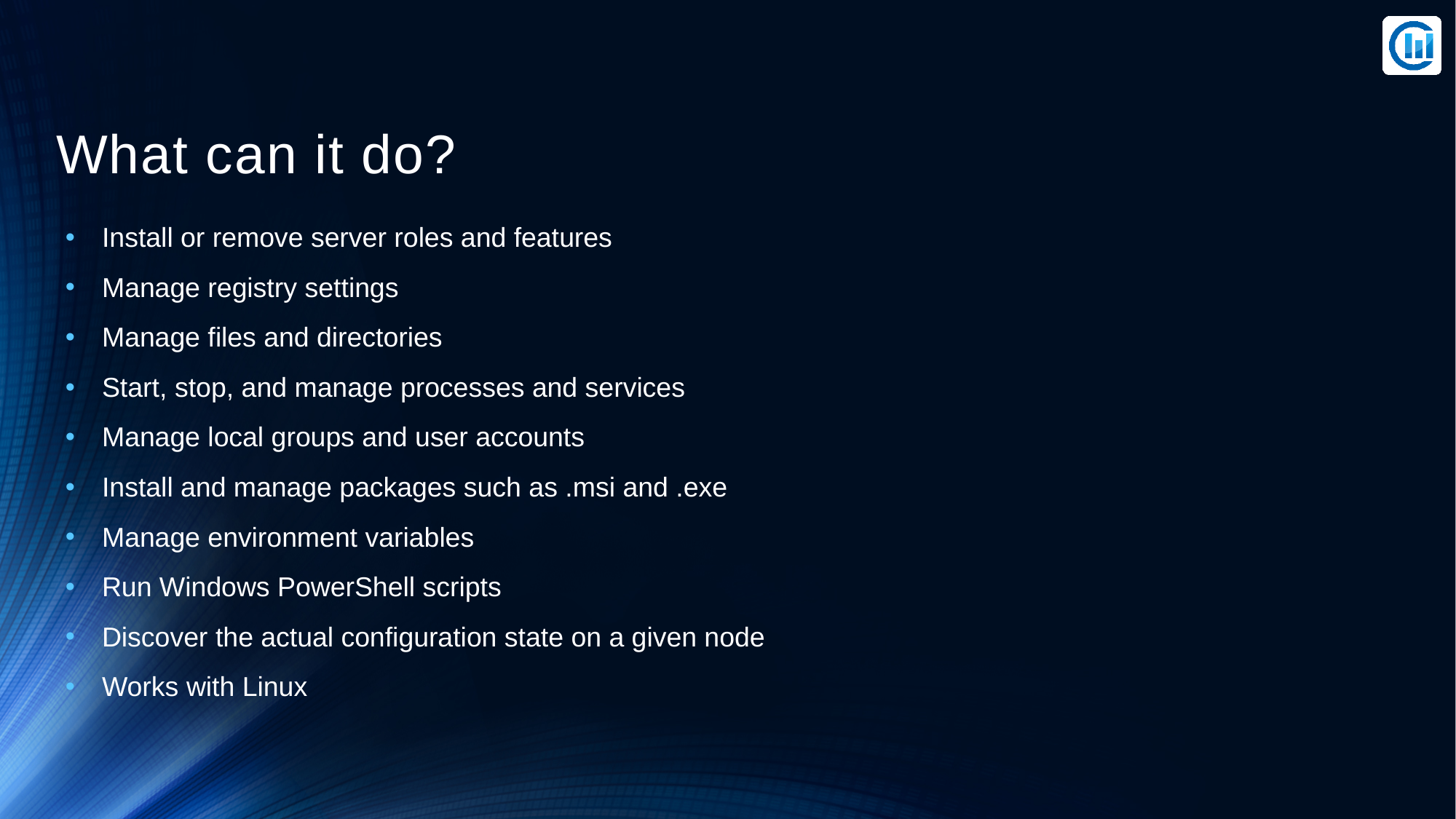

# What can it do?
Install or remove server roles and features
Manage registry settings
Manage files and directories
Start, stop, and manage processes and services
Manage local groups and user accounts
Install and manage packages such as .msi and .exe
Manage environment variables
Run Windows PowerShell scripts
Discover the actual configuration state on a given node
Works with Linux